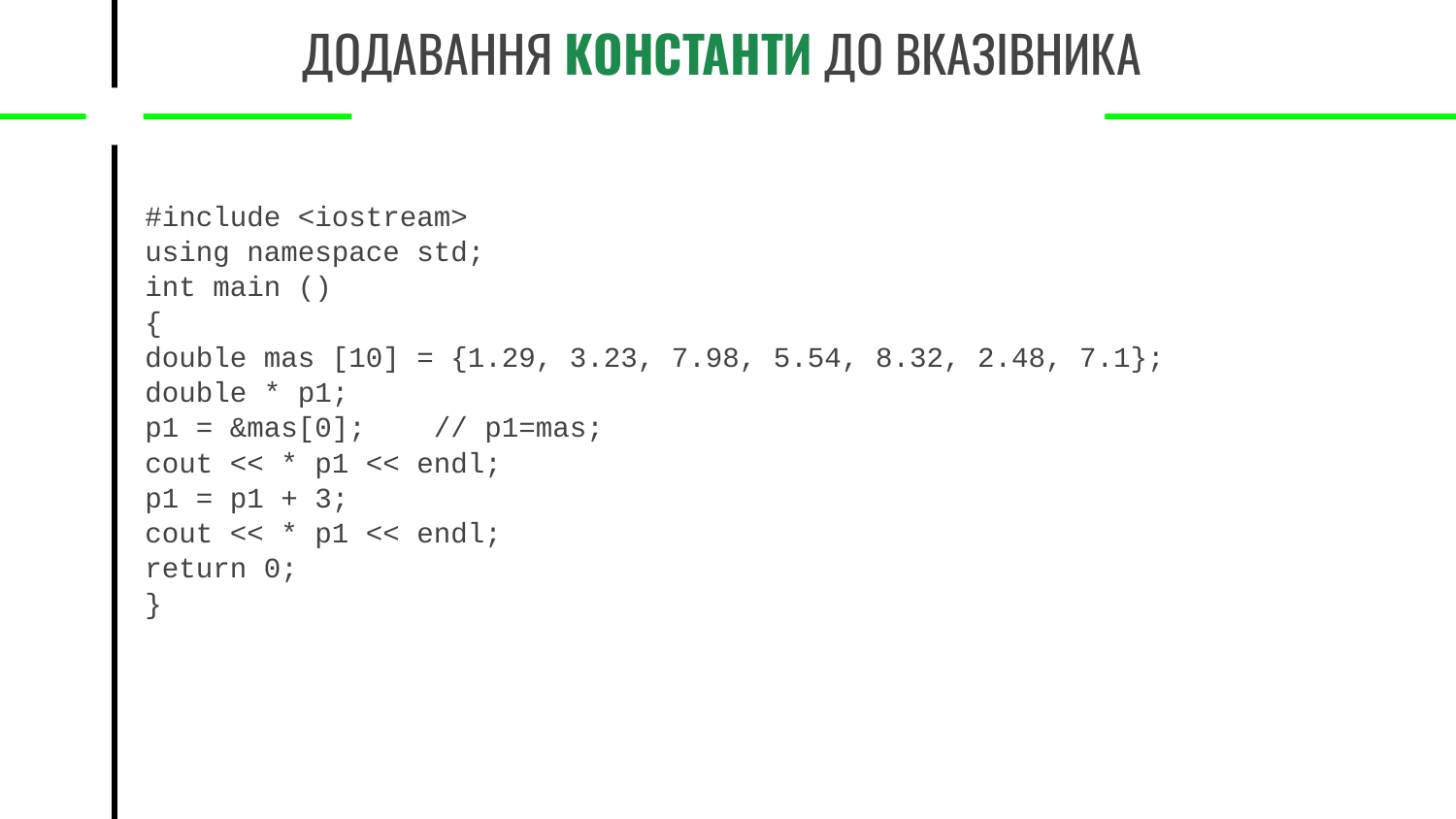

# ДОДАВАННЯ КОНСТАНТИ ДО ВКАЗІВНИКА
#include <iostream>
using namespace std;
int main ()
{
double mas [10] = {1.29, 3.23, 7.98, 5.54, 8.32, 2.48, 7.1};
double * p1;
p1 = &mas[0];    // p1=mas;
cout << * p1 << endl;
p1 = p1 + 3;
cout << * p1 << endl;
return 0;
}